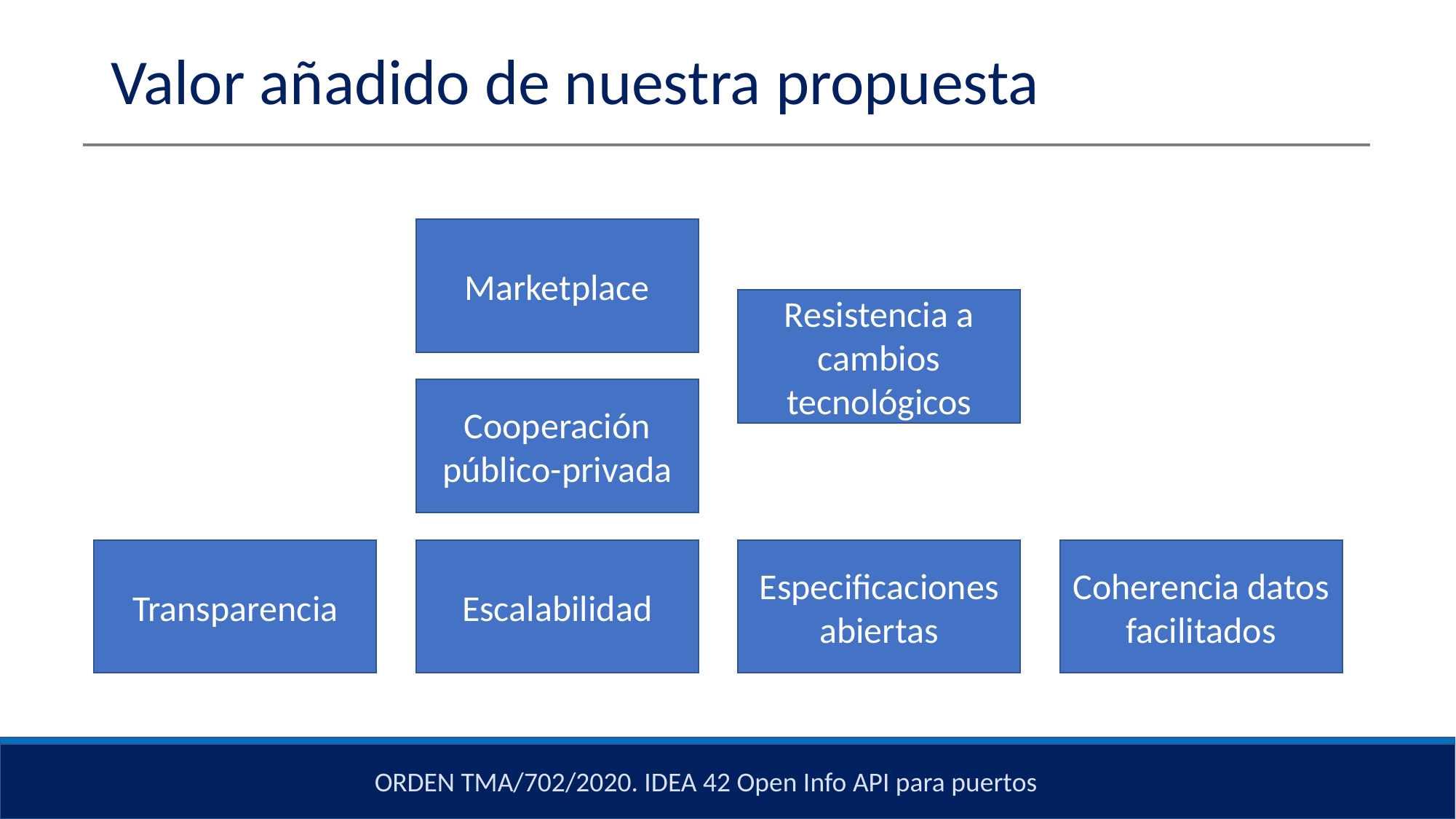

# Valor añadido de nuestra propuesta
Marketplace
Resistencia a cambios tecnológicos
Cooperación público-privada
Transparencia
Escalabilidad
Especificaciones abiertas
Coherencia datos facilitados
ORDEN TMA/702/2020. IDEA 42 Open Info API para puertos